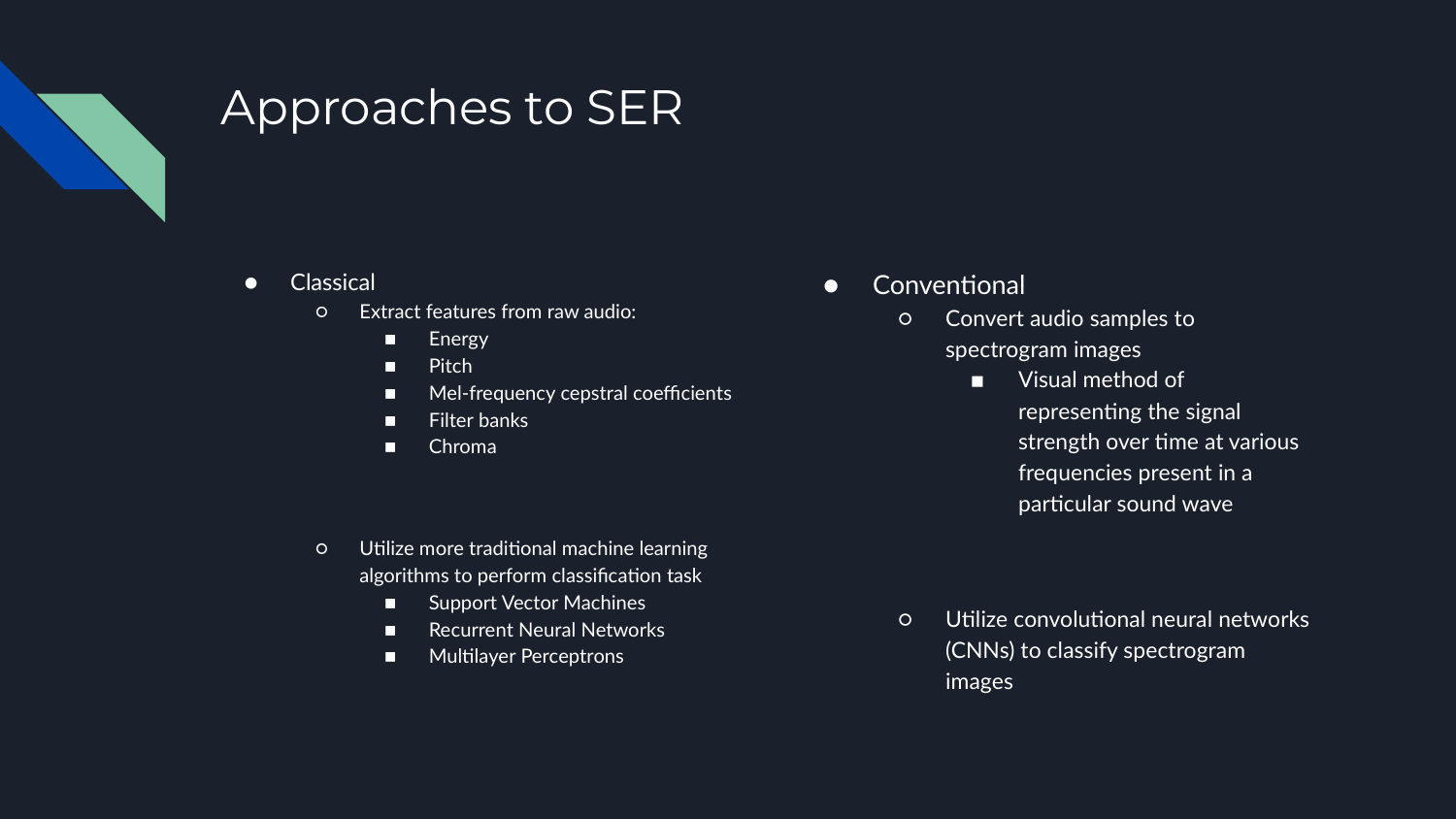

# Approaches to SER
Classical
Extract features from raw audio:
Energy
Pitch
Mel-frequency cepstral coefficients
Filter banks
Chroma

Utilize more traditional machine learning algorithms to perform classification task
Support Vector Machines
Recurrent Neural Networks
Multilayer Perceptrons
Conventional
Convert audio samples to spectrogram images
Visual method of representing the signal strength over time at various frequencies present in a particular sound wave

Utilize convolutional neural networks (CNNs) to classify spectrogram images